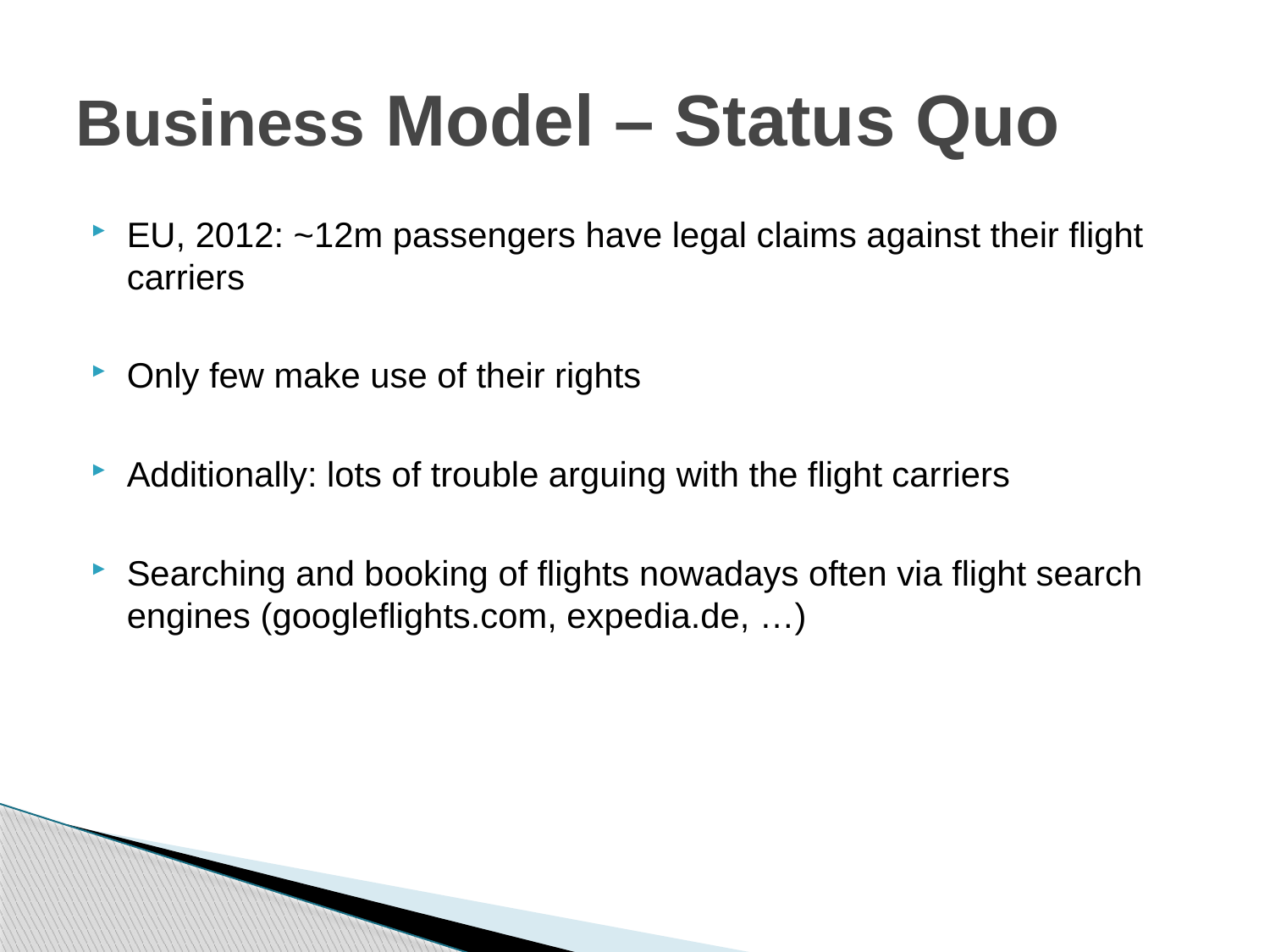

# Business Model – Status Quo
EU, 2012: ~12m passengers have legal claims against their flight carriers

Only few make use of their rights

Additionally: lots of trouble arguing with the flight carriers

Searching and booking of flights nowadays often via flight search engines (googleflights.com, expedia.de, …)